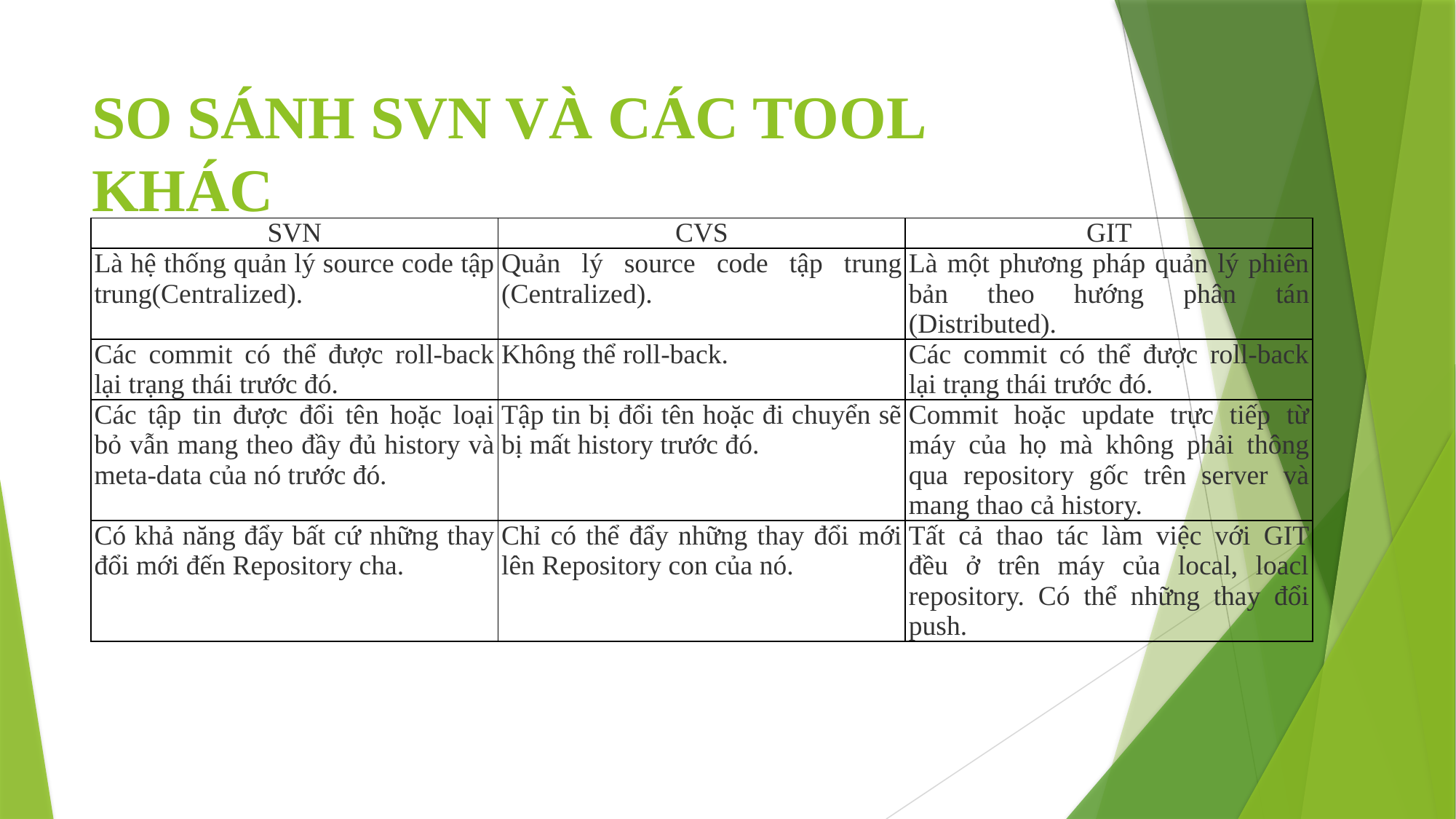

# SO SÁNH SVN VÀ CÁC TOOL KHÁC
| SVN | CVS | GIT |
| --- | --- | --- |
| Là hệ thống quản lý source code tập trung(Centralized). | Quản lý source code tập trung (Centralized). | Là một phương pháp quản lý phiên bản theo hướng phân tán (Distributed). |
| Các commit có thể được roll-back lại trạng thái trước đó. | Không thể roll-back. | Các commit có thể được roll-back lại trạng thái trước đó. |
| Các tập tin được đổi tên hoặc loại bỏ vẫn mang theo đầy đủ history và meta-data của nó trước đó. | Tập tin bị đổi tên hoặc đi chuyển sẽ bị mất history trước đó. | Commit hoặc update trực tiếp từ máy của họ mà không phải thông qua repository gốc trên server và mang thao cả history. |
| Có khả năng đẩy bất cứ những thay đổi mới đến Repository cha. | Chỉ có thể đẩy những thay đổi mới lên Repository con của nó. | Tất cả thao tác làm việc với GIT đều ở trên máy của local, loacl repository. Có thể những thay đổi push. |